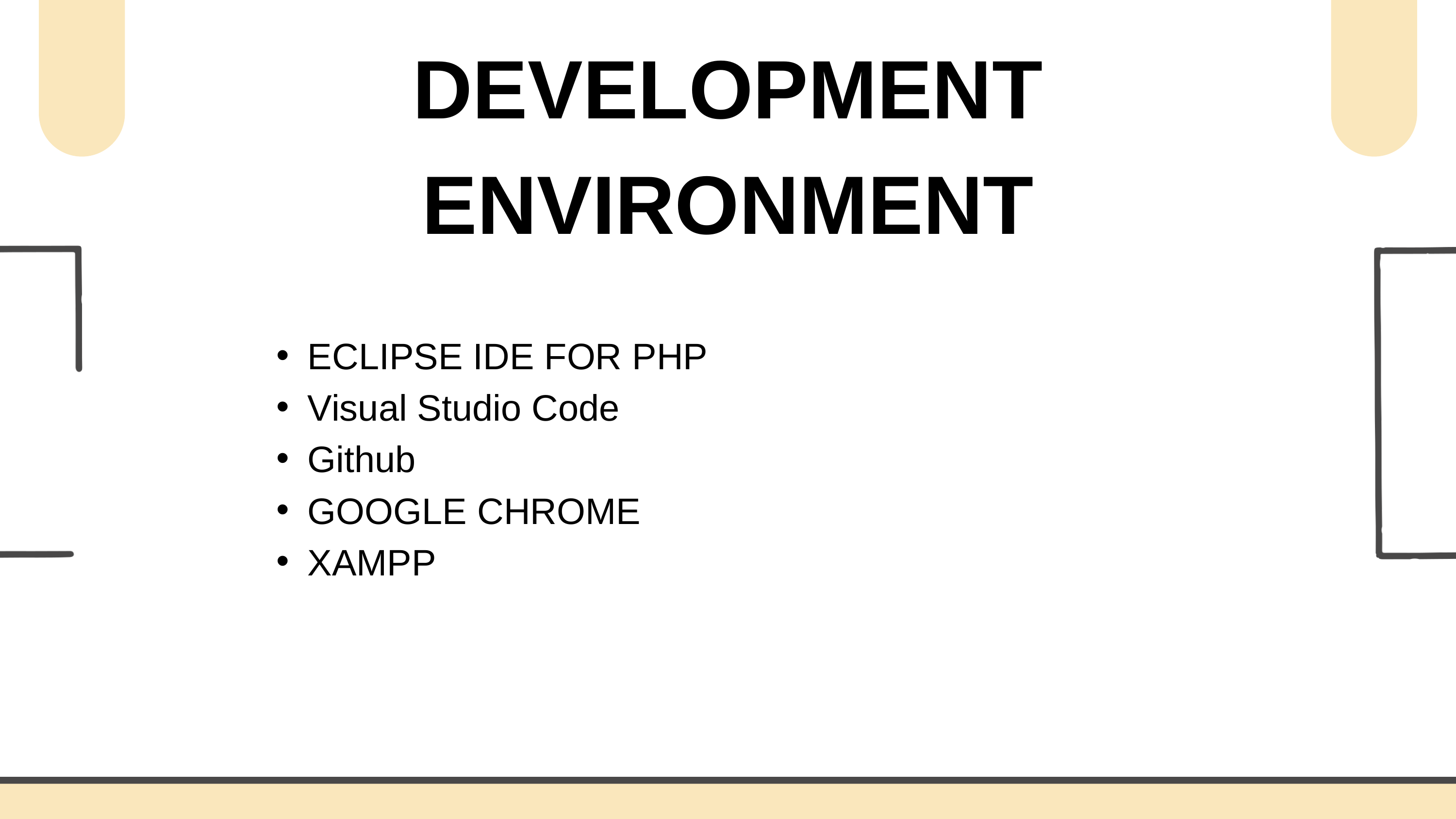

DEVELOPMENT ENVIRONMENT

ECLIPSE IDE FOR PHP
Visual Studio Code
Github
GOOGLE CHROME
XAMPP